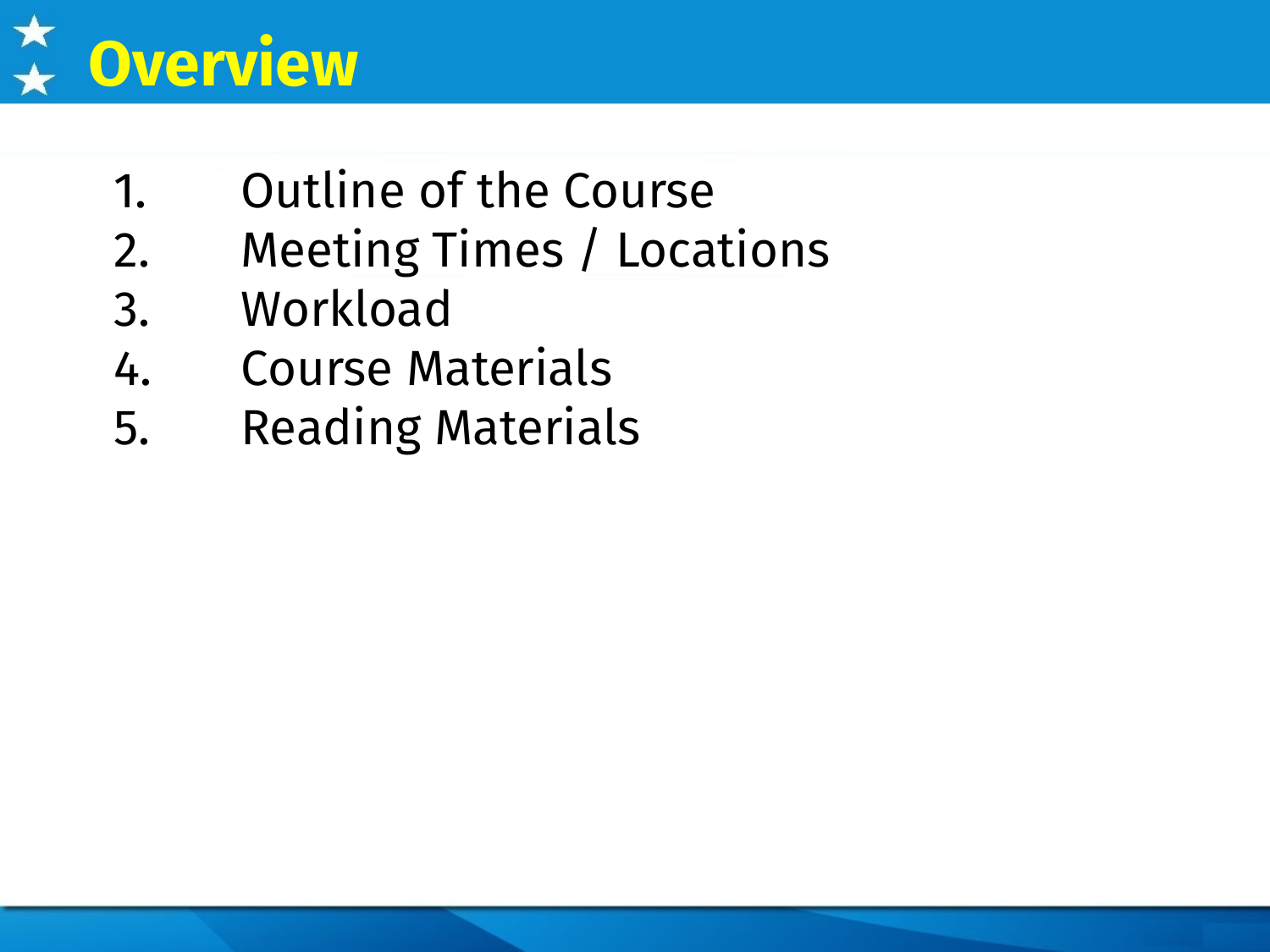

Overview
1. 	Outline of the Course
2. 	Meeting Times / Locations
3. 	Workload
4. 	Course Materials
5. 	Reading Materials